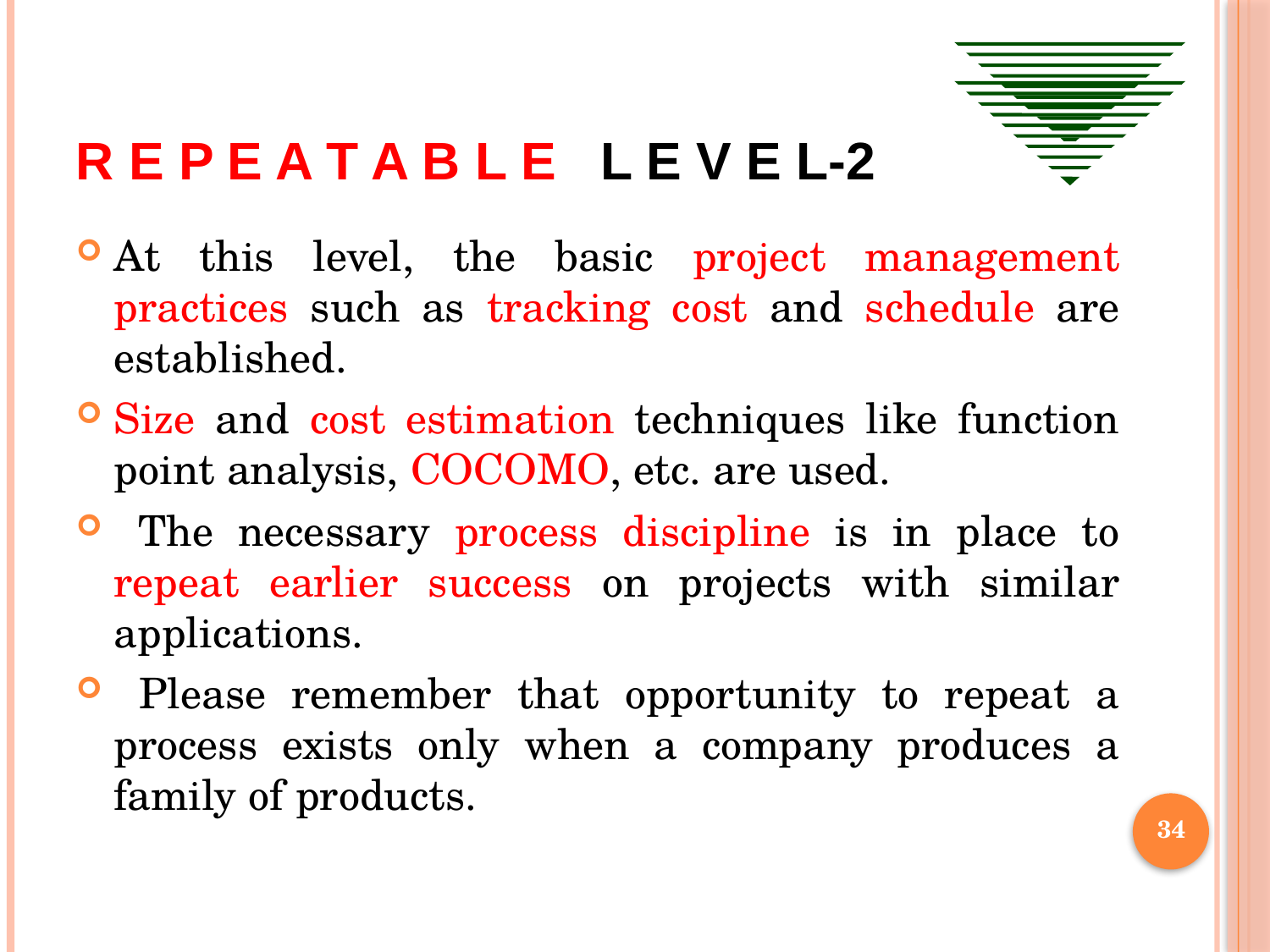

# R E P E A T A B L E   L E V E L-2

At this level, the basic project management practices such as tracking cost and schedule are established.
Size and cost estimation techniques like function point analysis, COCOMO, etc. are used.
 The necessary process discipline is in place to repeat earlier success on projects with similar applications.
 Please remember that opportunity to repeat a process exists only when a company produces a family of products.
34